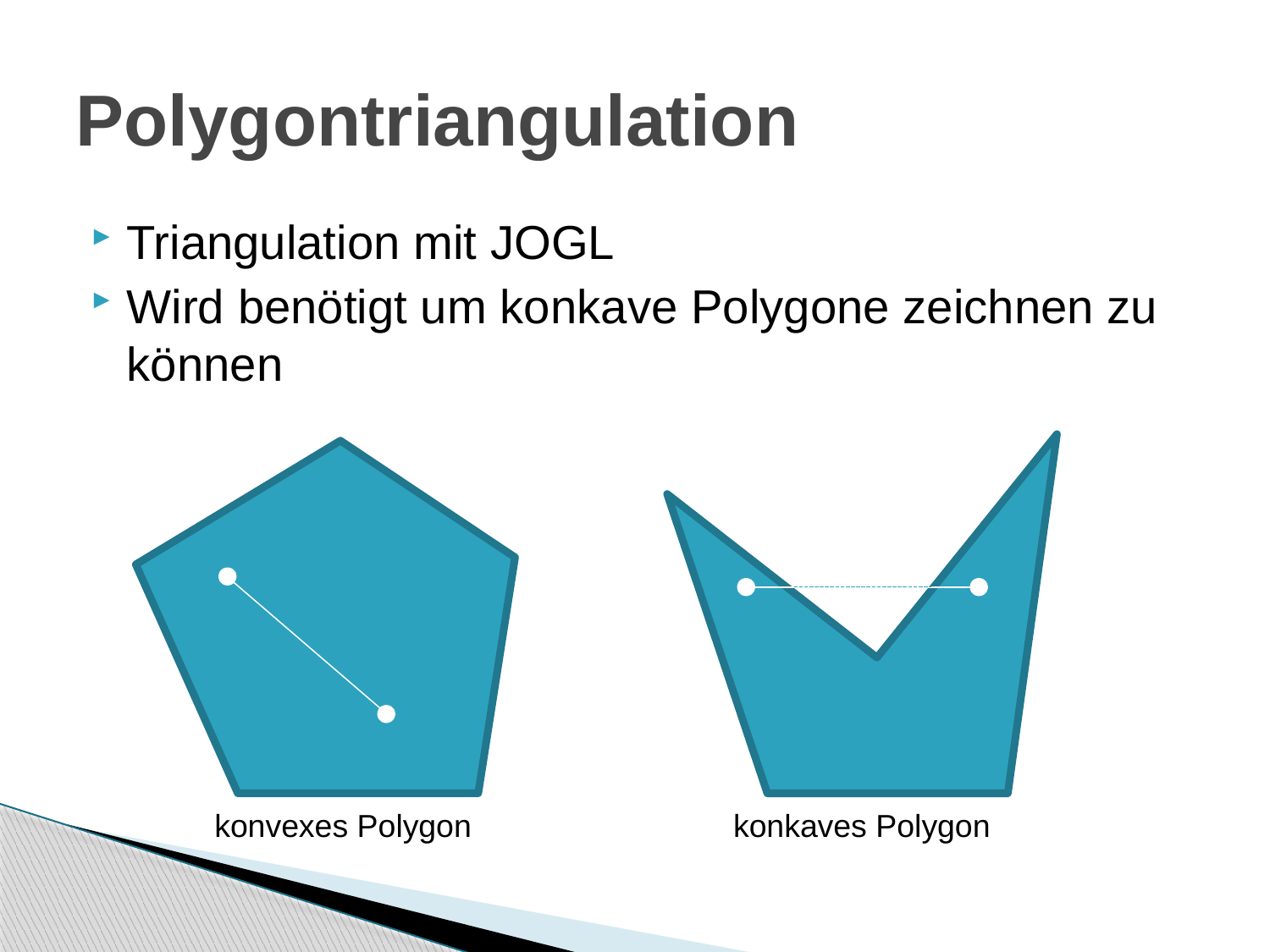

# Polygontriangulation
Triangulation mit JOGL
Wird benötigt um konkave Polygone zeichnen zu können

konvexes Polygon
konkaves Polygon